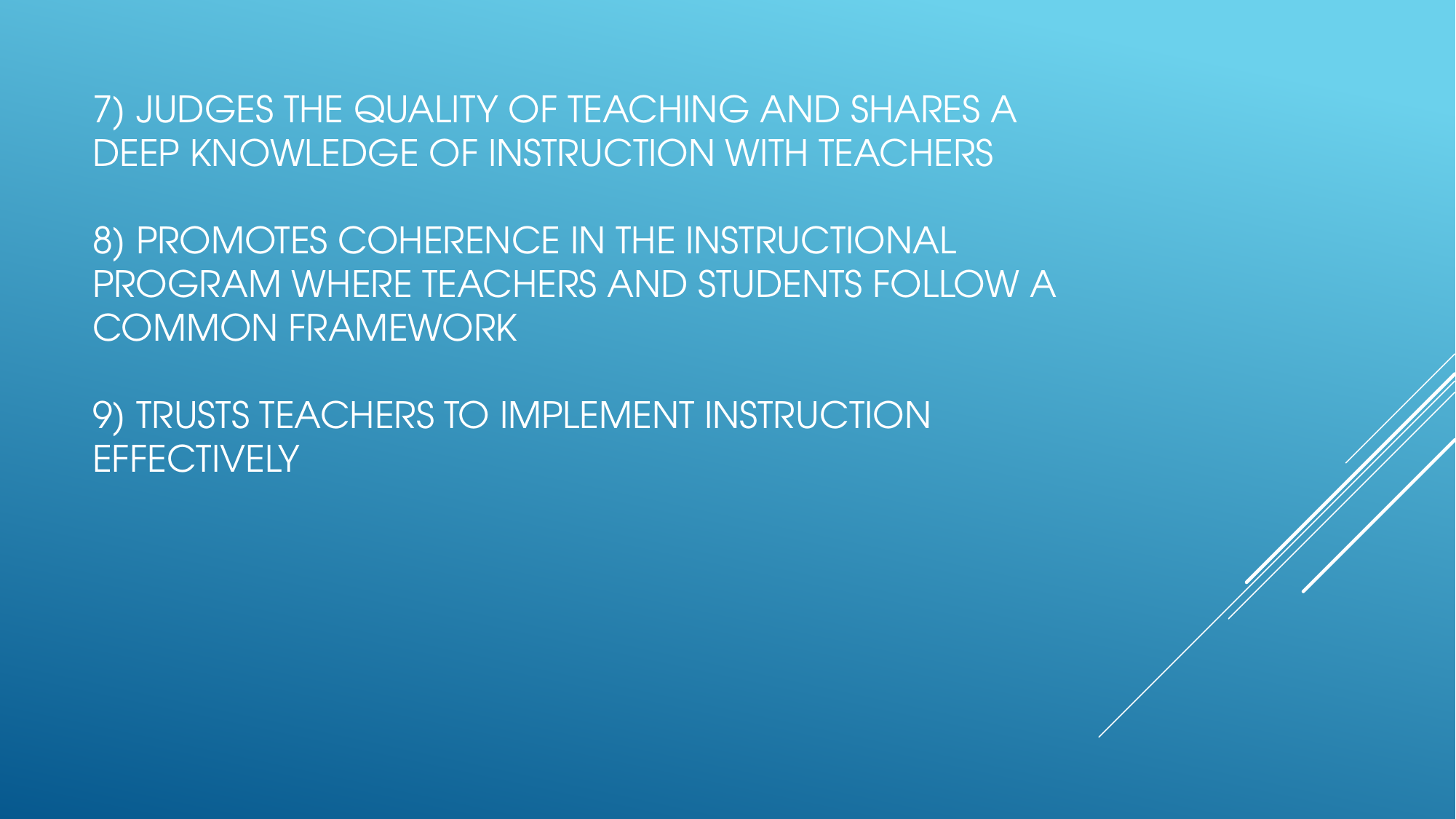

# 7) Judges the quality of teaching and shares a deep knowledge of instruction with teachers 8) Promotes coherence in the instructional program where teachers and students follow a common framework 9) Trusts teachers to implement instruction effectively